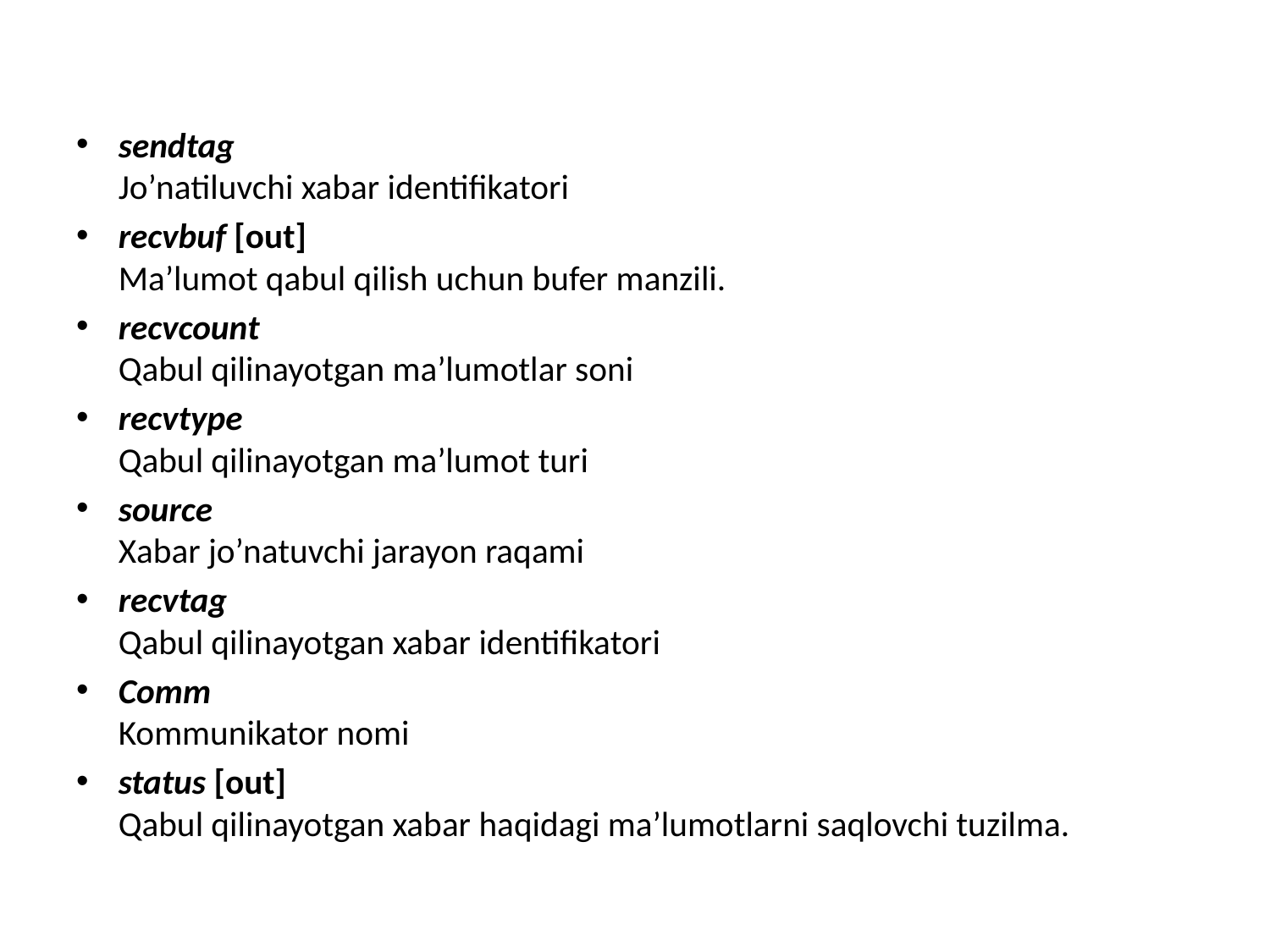

sendtag
Jo’natiluvchi xabar identifikatori
recvbuf [out]
Ma’lumot qabul qilish uchun bufer manzili.
recvcount
Qabul qilinayotgan ma’lumotlar soni
recvtype
Qabul qilinayotgan ma’lumot turi
source
Xabar jo’natuvchi jarayon raqami
recvtag
Qabul qilinayotgan xabar identifikatori
Comm
Kommunikator nomi
status [out]
Qabul qilinayotgan xabar haqidagi ma’lumotlarni saqlovchi tuzilma.